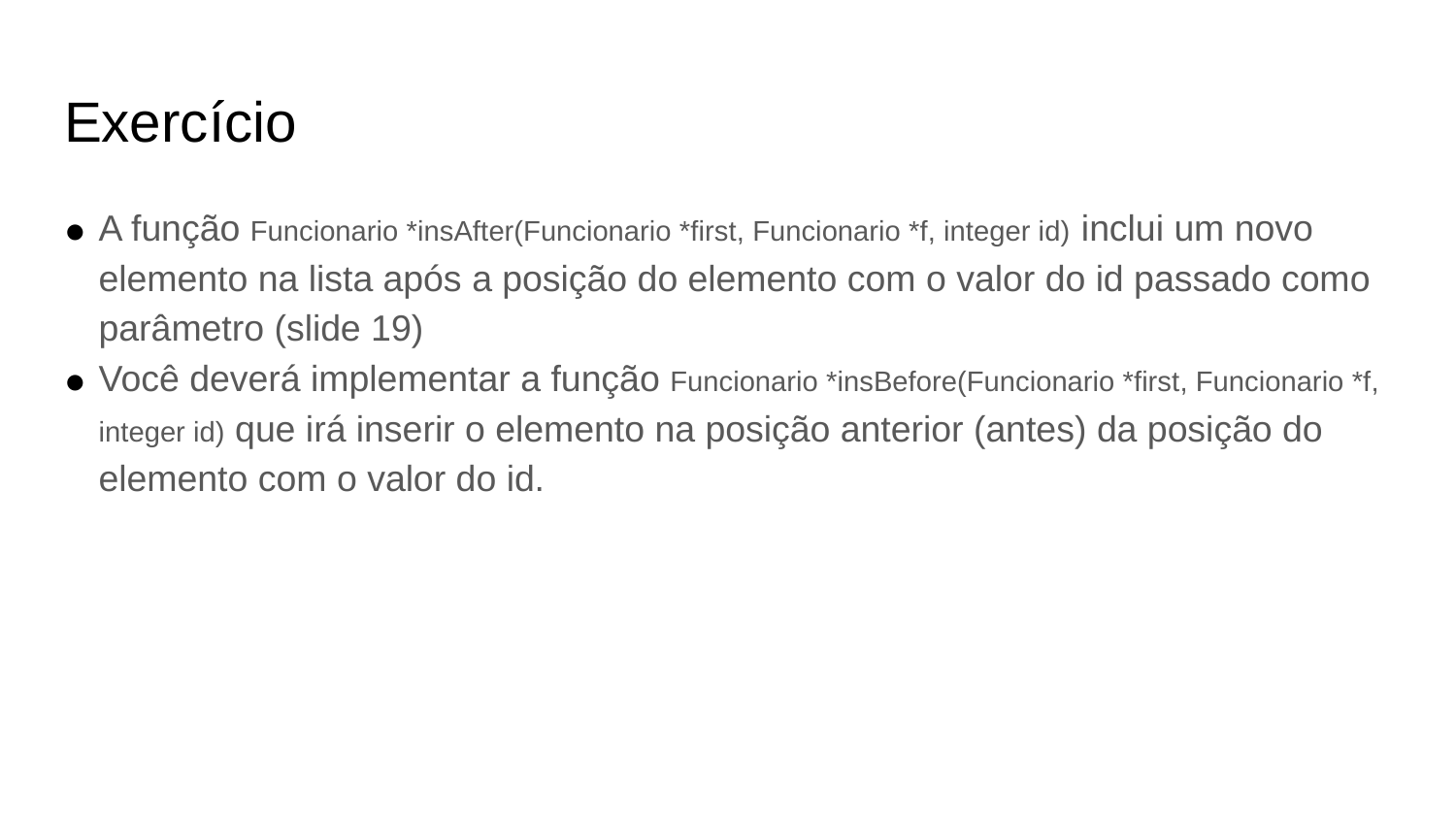

Exercício
A função Funcionario *insAfter(Funcionario *first, Funcionario *f, integer id) inclui um novo elemento na lista após a posição do elemento com o valor do id passado como parâmetro (slide 19)
Você deverá implementar a função Funcionario *insBefore(Funcionario *first, Funcionario *f, integer id) que irá inserir o elemento na posição anterior (antes) da posição do elemento com o valor do id.